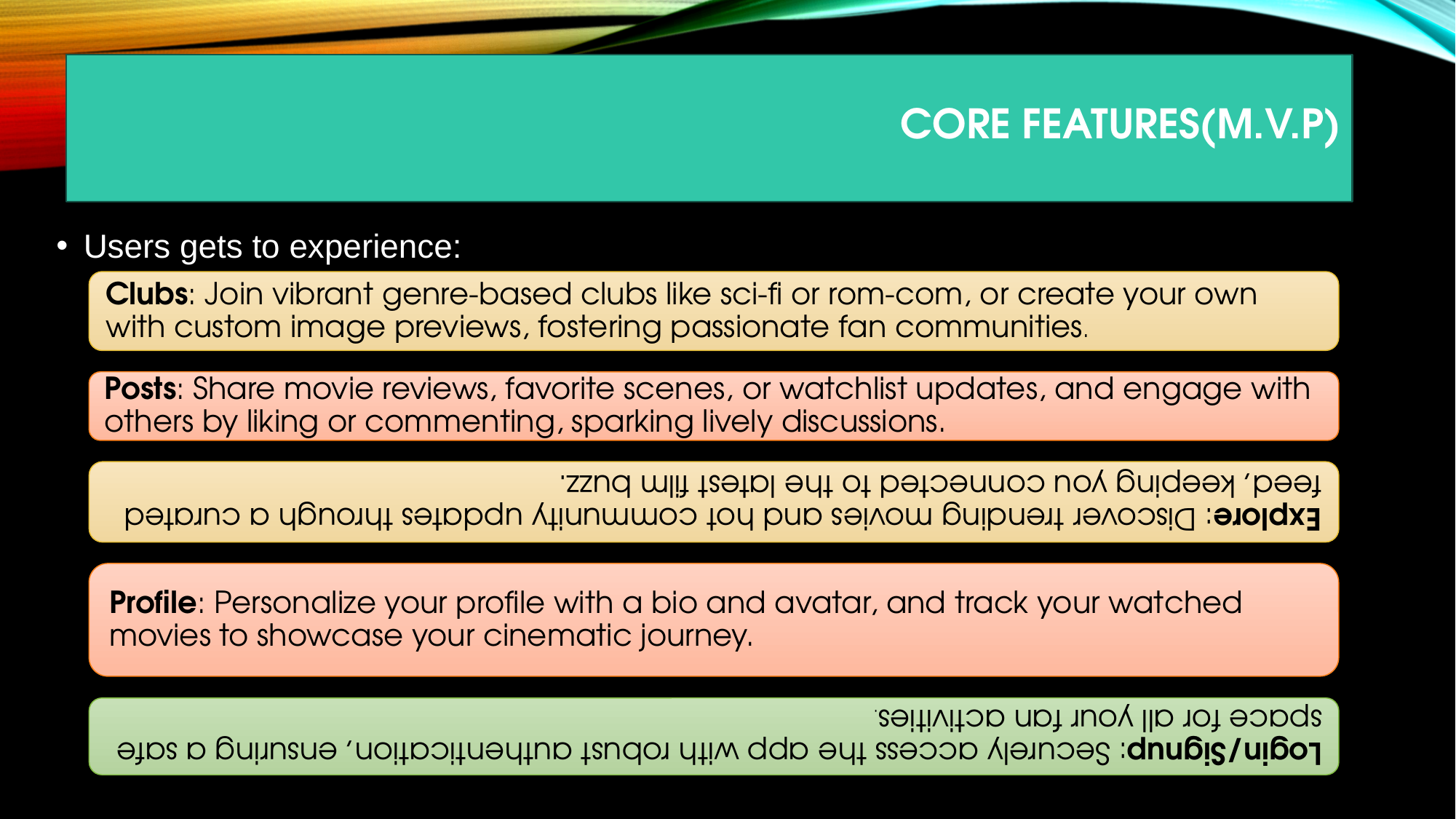

# core features(m.v.p)
Users gets to experience:
Clubs: Join vibrant genre-based clubs like sci-fi or rom-com, or create your own with custom image previews, fostering passionate fan communities.
Posts: Share movie reviews, favorite scenes, or watchlist updates, and engage with others by liking or commenting, sparking lively discussions.
Explore: Discover trending movies and hot community updates through a curated feed, keeping you connected to the latest film buzz.
Profile: Personalize your profile with a bio and avatar, and track your watched movies to showcase your cinematic journey.
Login/Signup: Securely access the app with robust authentication, ensuring a safe space for all your fan activities.
responsive
Interactive
Forms
Simple Navigation

Cool visuals